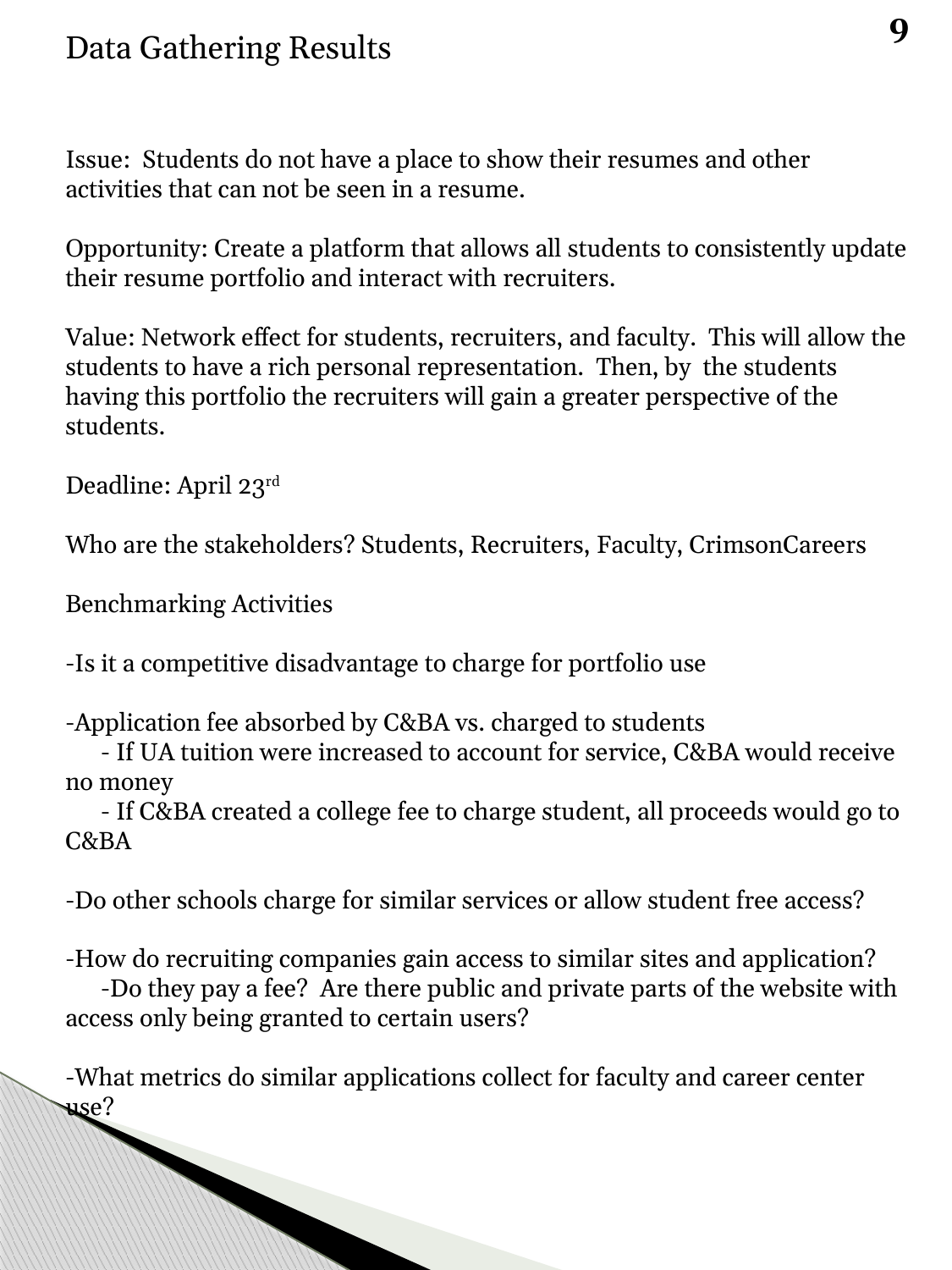

9
Data Gathering Results
Issue:  Students do not have a place to show their resumes and other activities that can not be seen in a resume.

Opportunity: Create a platform that allows all students to consistently update their resume portfolio and interact with recruiters.

Value: Network effect for students, recruiters, and faculty.  This will allow the students to have a rich personal representation.  Then, by  the students having this portfolio the recruiters will gain a greater perspective of the students.

Deadline: April 23rd

Who are the stakeholders? Students, Recruiters, Faculty, CrimsonCareers

Benchmarking Activities

-Is it a competitive disadvantage to charge for portfolio use

-Application fee absorbed by C&BA vs. charged to students
      - If UA tuition were increased to account for service, C&BA would receive no money
      - If C&BA created a college fee to charge student, all proceeds would go to C&BA

-Do other schools charge for similar services or allow student free access?

-How do recruiting companies gain access to similar sites and application?
      -Do they pay a fee?  Are there public and private parts of the website with access only being granted to certain users?

-What metrics do similar applications collect for faculty and career center use?